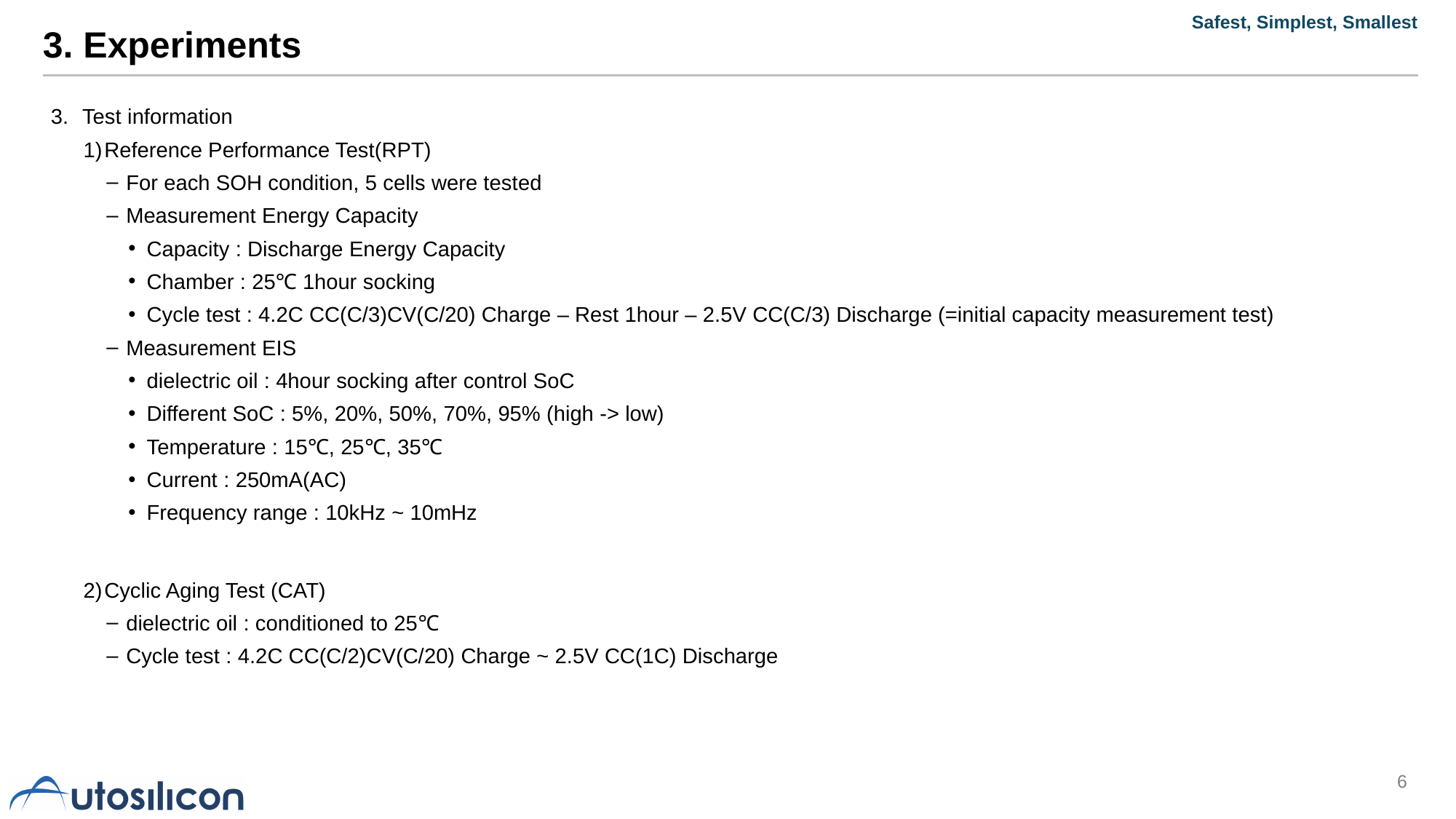

# 3. Experiments
Test information
Reference Performance Test(RPT)
For each SOH condition, 5 cells were tested
Measurement Energy Capacity
Capacity : Discharge Energy Capacity
Chamber : 25℃ 1hour socking
Cycle test : 4.2C CC(C/3)CV(C/20) Charge – Rest 1hour – 2.5V CC(C/3) Discharge (=initial capacity measurement test)
Measurement EIS
dielectric oil : 4hour socking after control SoC
Different SoC : 5%, 20%, 50%, 70%, 95% (high -> low)
Temperature : 15℃, 25℃, 35℃
Current : 250mA(AC)
Frequency range : 10kHz ~ 10mHz

Cyclic Aging Test (CAT)
dielectric oil : conditioned to 25℃
Cycle test : 4.2C CC(C/2)CV(C/20) Charge ~ 2.5V CC(1C) Discharge

6